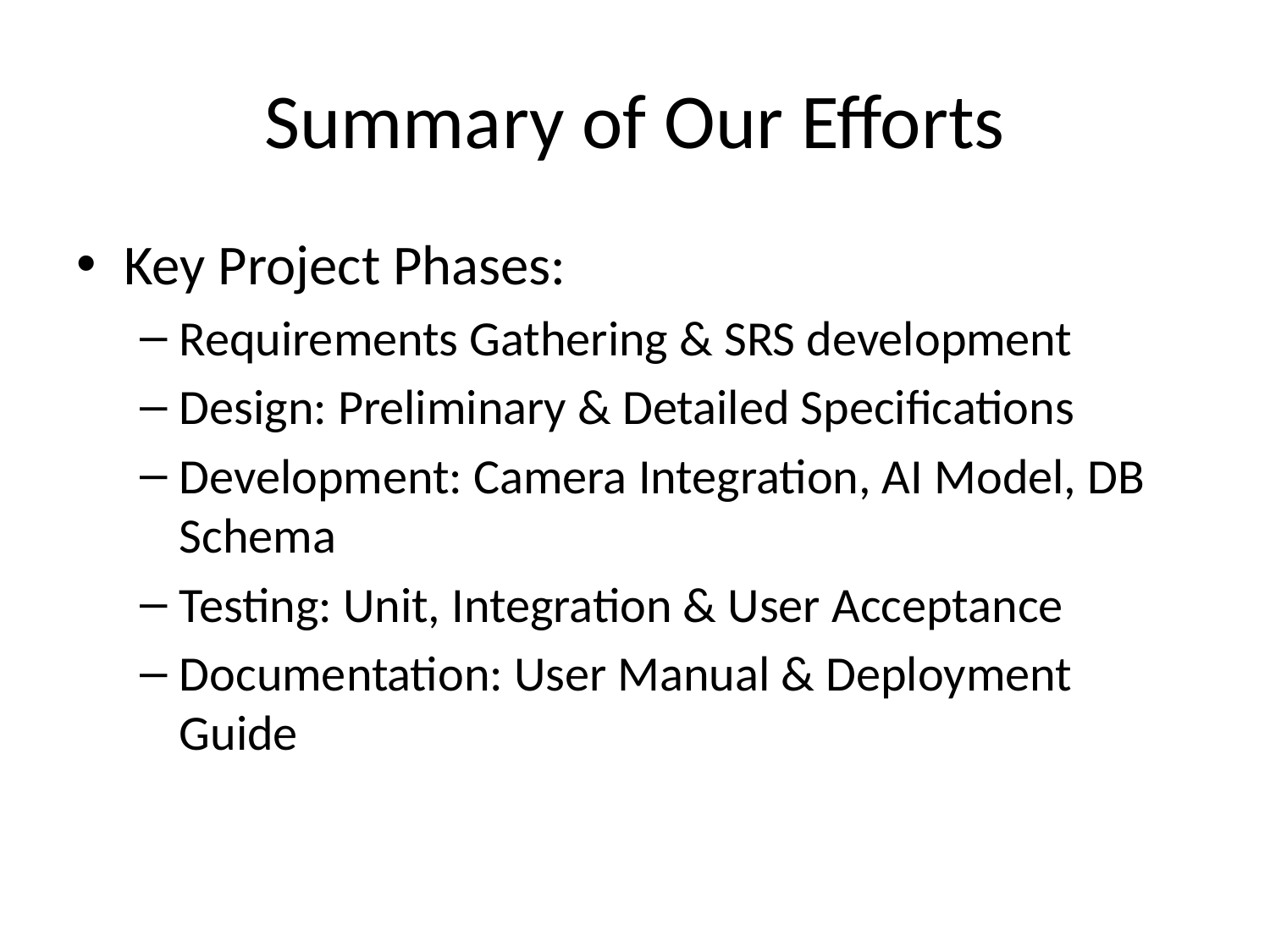

# Summary of Our Efforts
Key Project Phases:
Requirements Gathering & SRS development
Design: Preliminary & Detailed Specifications
Development: Camera Integration, AI Model, DB Schema
Testing: Unit, Integration & User Acceptance
Documentation: User Manual & Deployment Guide